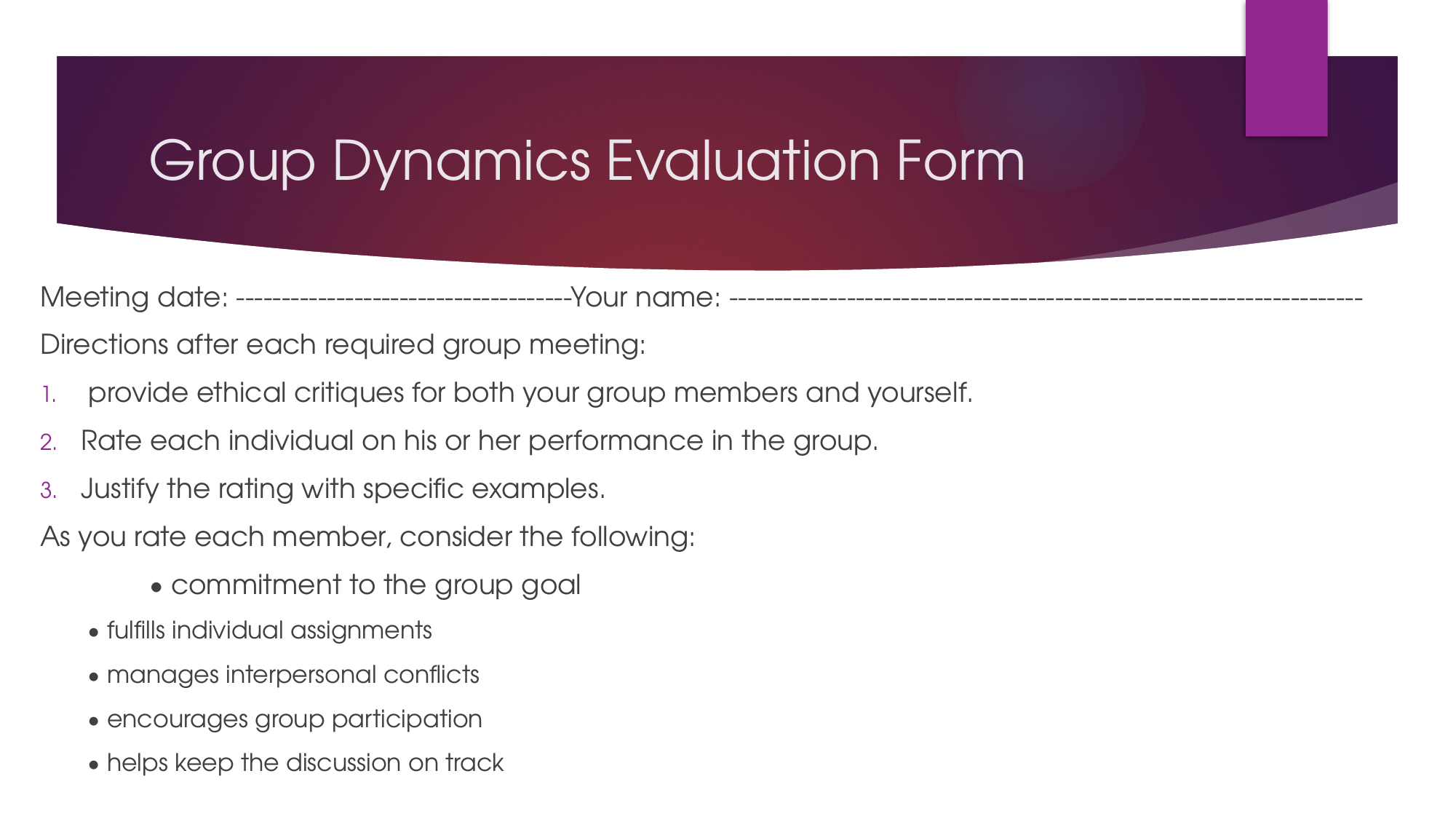

# Group Dynamics Evaluation Form
Meeting date: -------------------------------------Your name: ----------------------------------------------------------------------
Directions after each required group meeting:
 provide ethical critiques for both your group members and yourself.
Rate each individual on his or her performance in the group.
Justify the rating with specific examples.
As you rate each member, consider the following:
	• commitment to the group goal
• fulfills individual assignments
• manages interpersonal conflicts
• encourages group participation
• helps keep the discussion on track